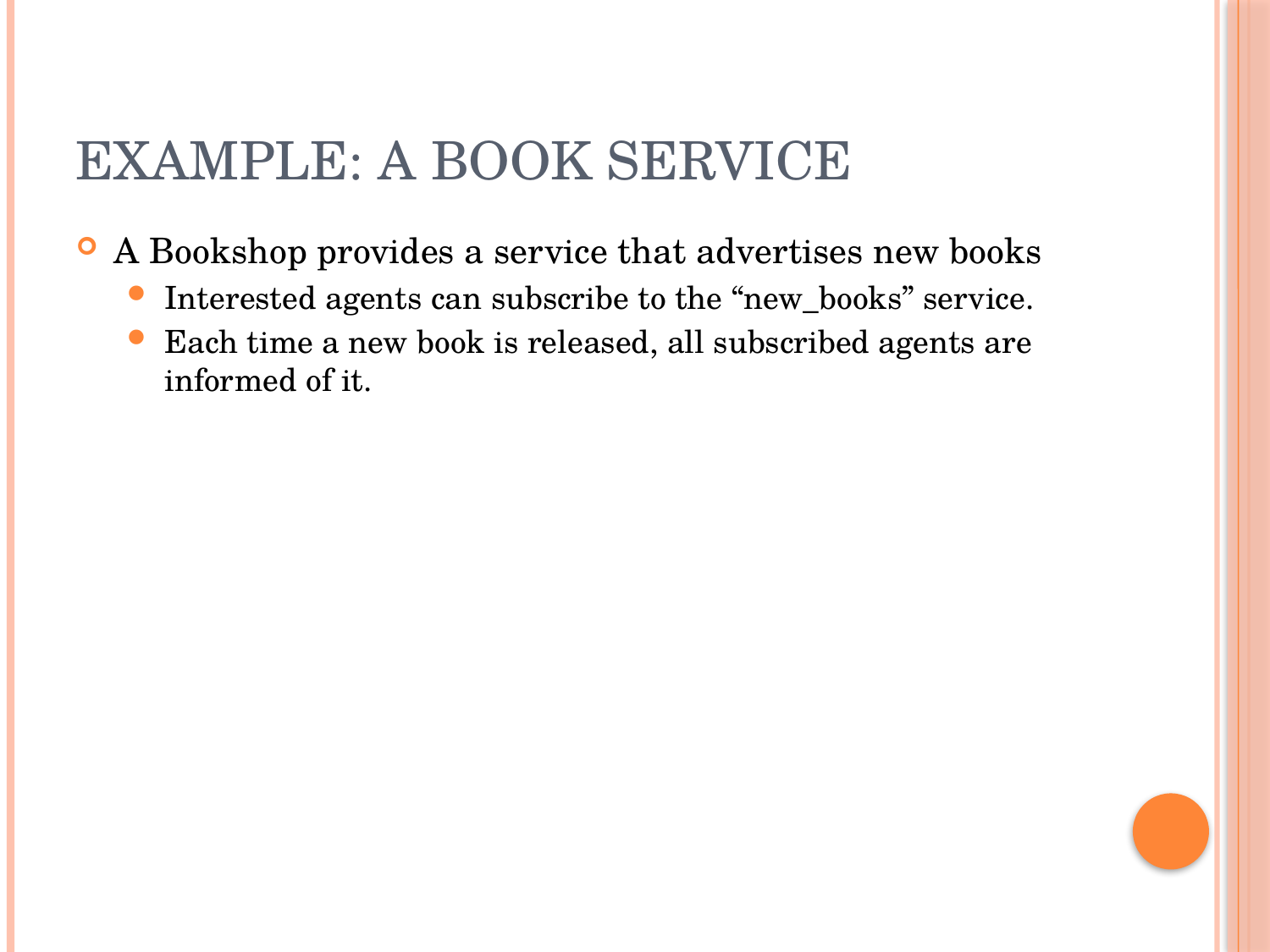

# Example: A Book Service
A Bookshop provides a service that advertises new books
Interested agents can subscribe to the “new_books” service.
Each time a new book is released, all subscribed agents are informed of it.